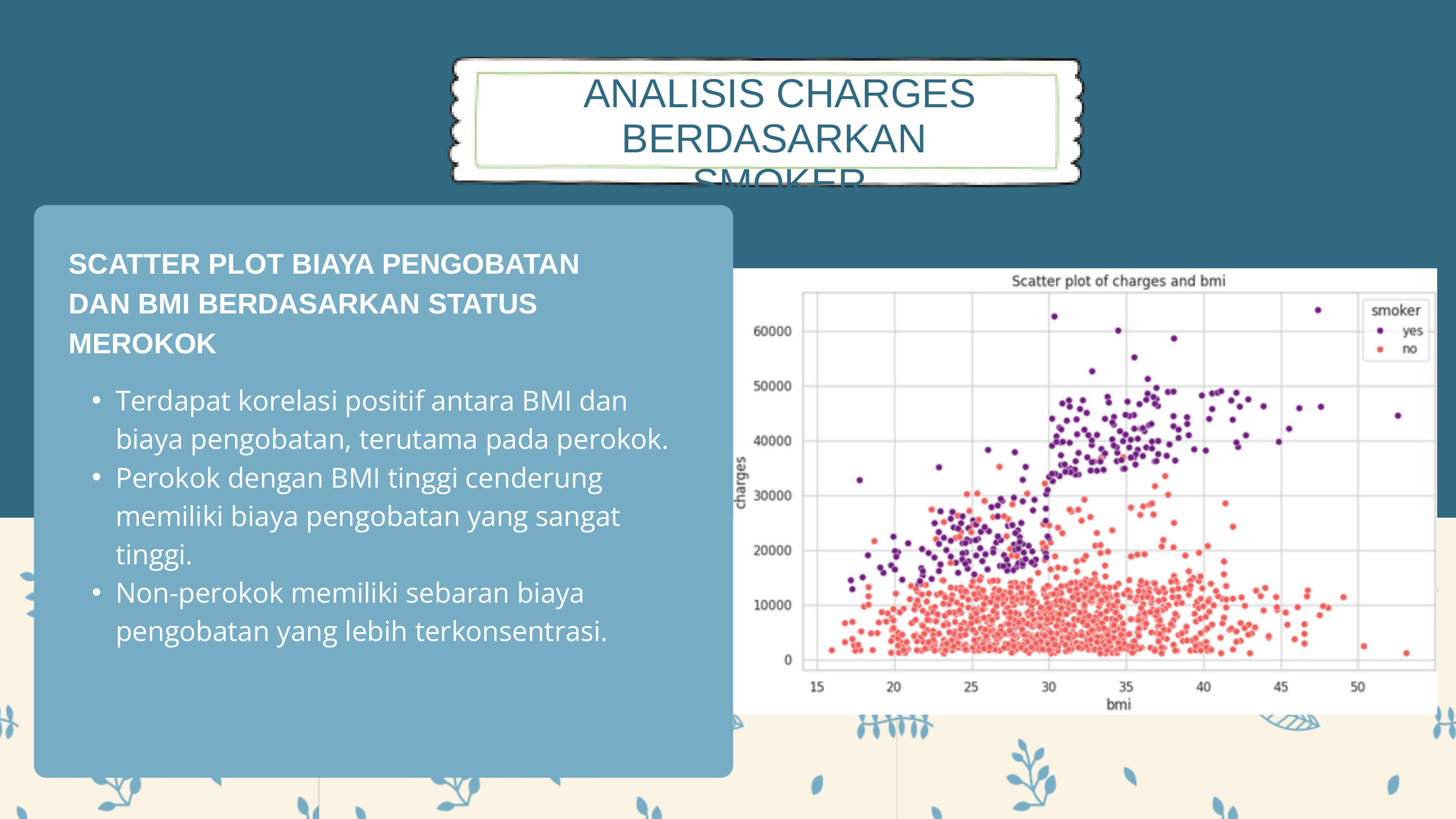

ANALISIS CHARGES BERDASARKAN
SMOKER

SCATTER PLOT BIAYA PENGOBATAN DAN BMI BERDASARKAN STATUS MEROKOK

Terdapat korelasi positif antara BMI dan biaya pengobatan, terutama pada perokok.
Perokok dengan BMI tinggi cenderung memiliki biaya pengobatan yang sangat tinggi.
Non-perokok memiliki sebaran biaya pengobatan yang lebih terkonsentrasi.